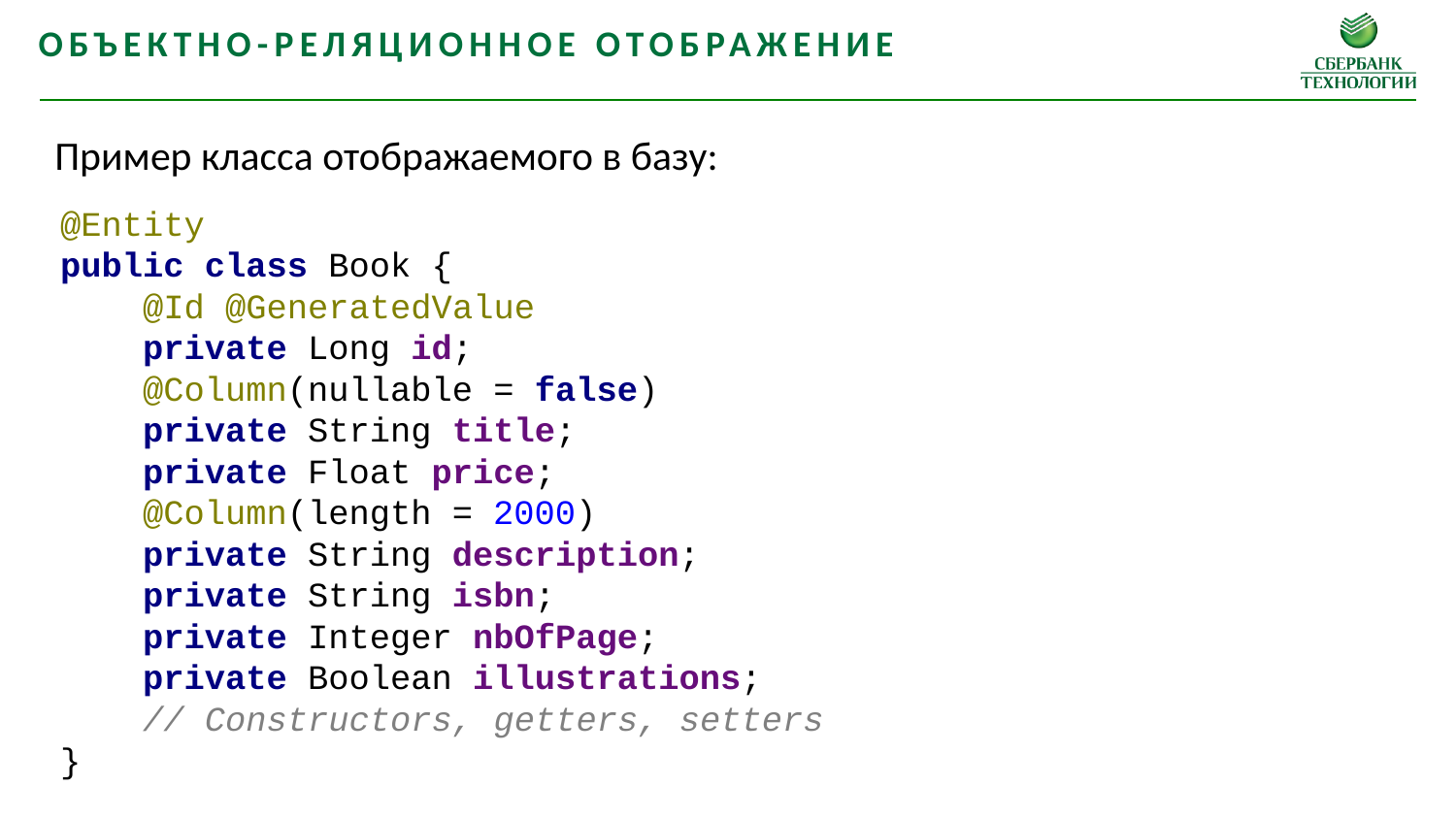

Объектно-реляционное отображение
Пример класса отображаемого в базу:

@Entity
public class Book {
    @Id @GeneratedValue
    private Long id;
    @Column(nullable = false)
    private String title;
    private Float price;
    @Column(length = 2000)
    private String description;
    private String isbn;
    private Integer nbOfPage;
    private Boolean illustrations;
    // Constructors, getters, setters
}